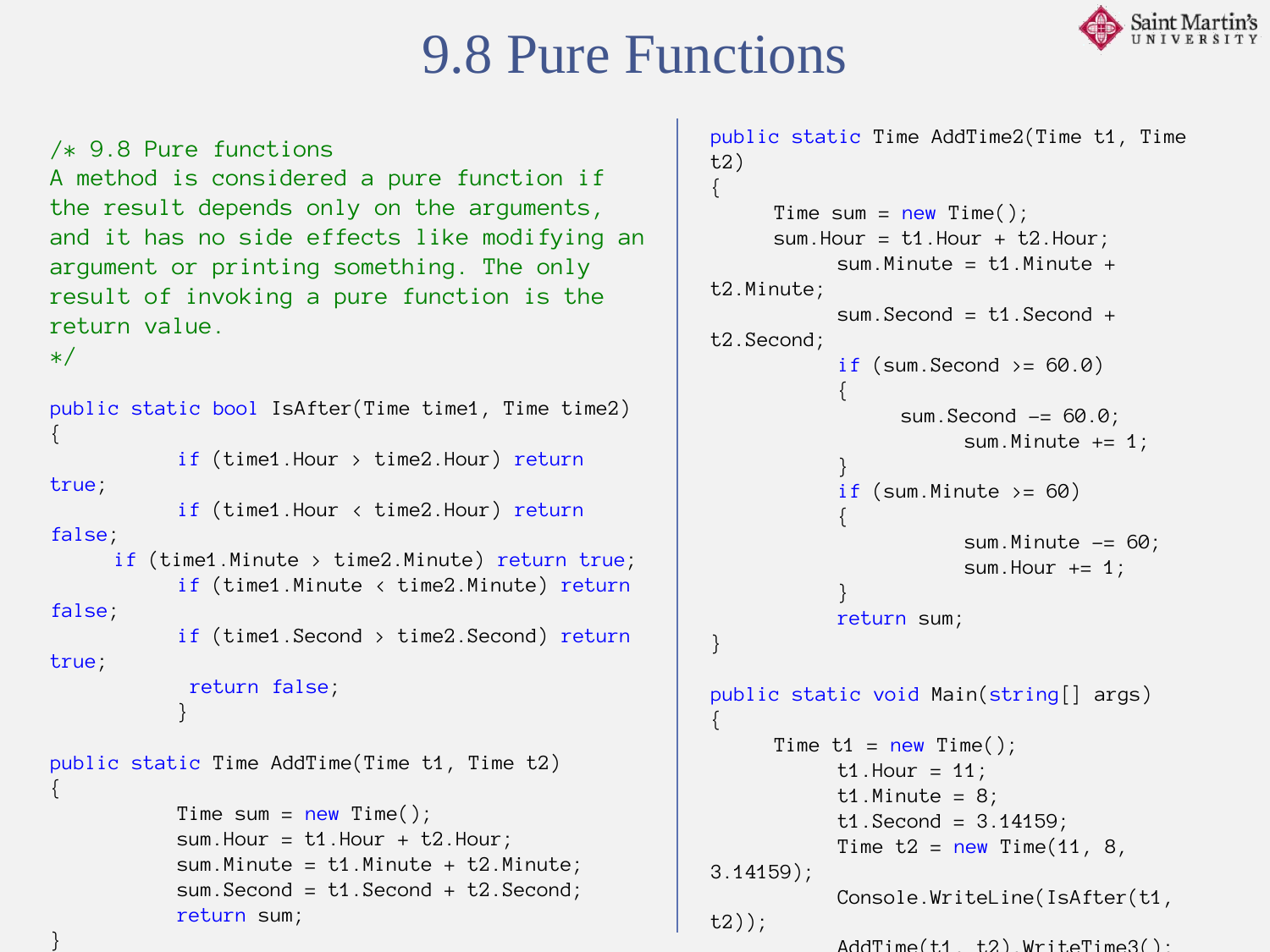

9.8 Pure Functions
public static Time AddTime2(Time t1, Time t2)
{
Time sum = new Time();
sum.Hour = t1.Hour + t2.Hour;
	sum.Minute = t1.Minute + t2.Minute;
	sum.Second = t1.Second + t2.Second;
	if (sum.Second >= 60.0)
	{
	sum.Second -= 60.0;
		sum.Minute += 1;
	}
	if (sum.Minute >= 60)
	{
		sum.Minute -= 60;
		sum.Hour += 1;
	}
	return sum;
}

public static void Main(string[] args)
{
Time t1 = new Time();
	t1.Hour = 11;
	t1.Minute = 8;
	t1.Second = 3.14159;
	Time t2 = new Time(11, 8, 3.14159);
	Console.WriteLine(IsAfter(t1, t2));
	AddTime(t1, t2).WriteTime3();
	AddTime2(t1, t2).WriteTime3();
}
/* 9.8 Pure functions
A method is considered a pure function if the result depends only on the arguments, and it has no side effects like modifying an argument or printing something. The only result of invoking a pure function is the return value.
*/

public static bool IsAfter(Time time1, Time time2)
{
	if (time1.Hour > time2.Hour) return true;
	if (time1.Hour < time2.Hour) return false;
if (time1.Minute > time2.Minute) return true;
	if (time1.Minute < time2.Minute) return false;
	if (time1.Second > time2.Second) return true;
            return false;
	}

public static Time AddTime(Time t1, Time t2)
{
	Time sum = new Time();
	sum.Hour = t1.Hour + t2.Hour;
	sum.Minute = t1.Minute + t2.Minute;
	sum.Second = t1.Second + t2.Second;
	return sum;
}